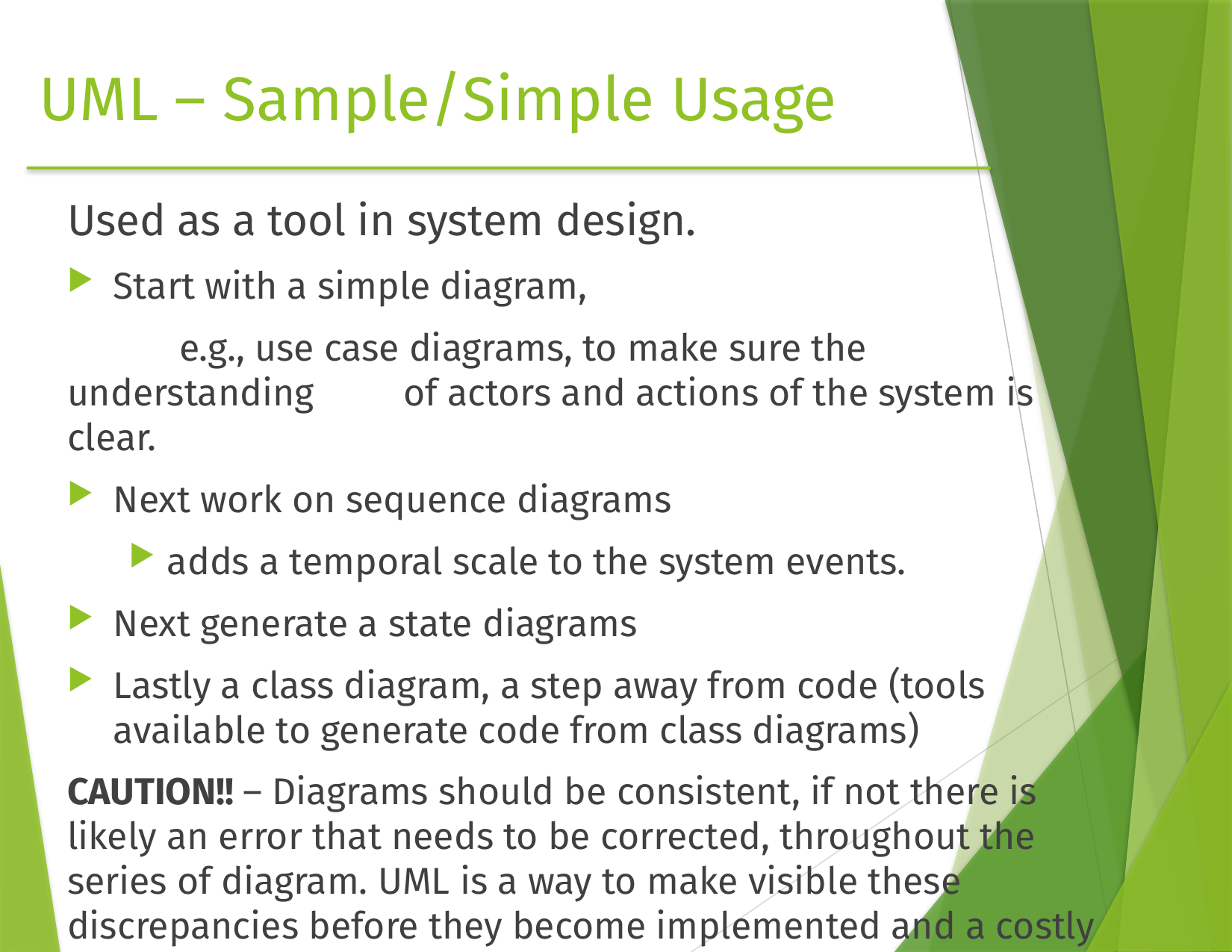

# UML – Sample/Simple Usage
Used as a tool in system design.
Start with a simple diagram,
	e.g., use case diagrams, to make sure the understanding 	of actors and actions of the system is clear.
Next work on sequence diagrams
adds a temporal scale to the system events.
Next generate a state diagrams
Lastly a class diagram, a step away from code (tools available to generate code from class diagrams)
CAUTION!! – Diagrams should be consistent, if not there is likely an error that needs to be corrected, throughout the series of diagram. UML is a way to make visible these discrepancies before they become implemented and a costly re-design becomes necessary!